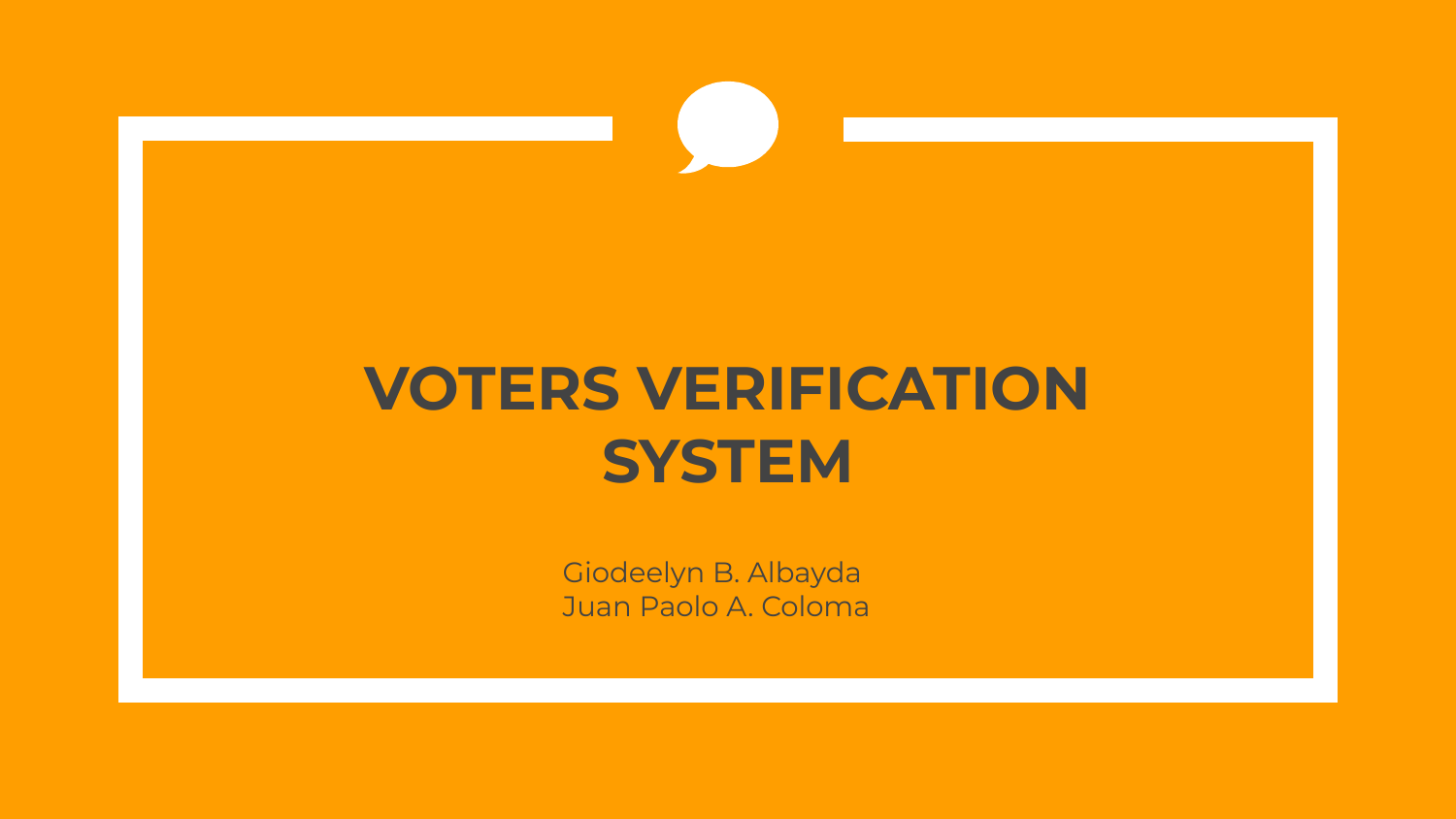

# VOTERS VERIFICATION SYSTEM
Giodeelyn B. Albayda
Juan Paolo A. Coloma